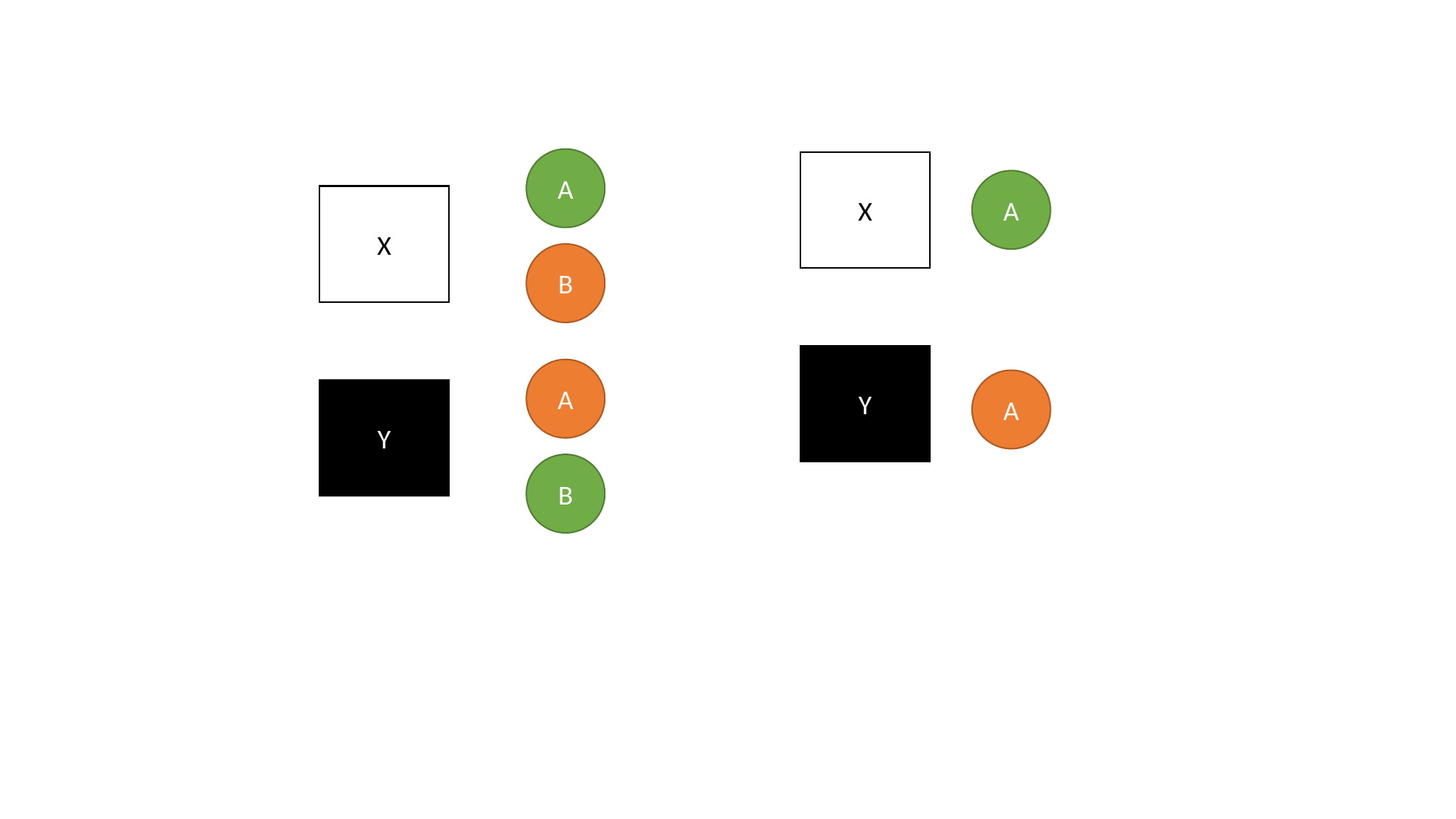

A
X
A
X
B
Y
A
A
Y
B